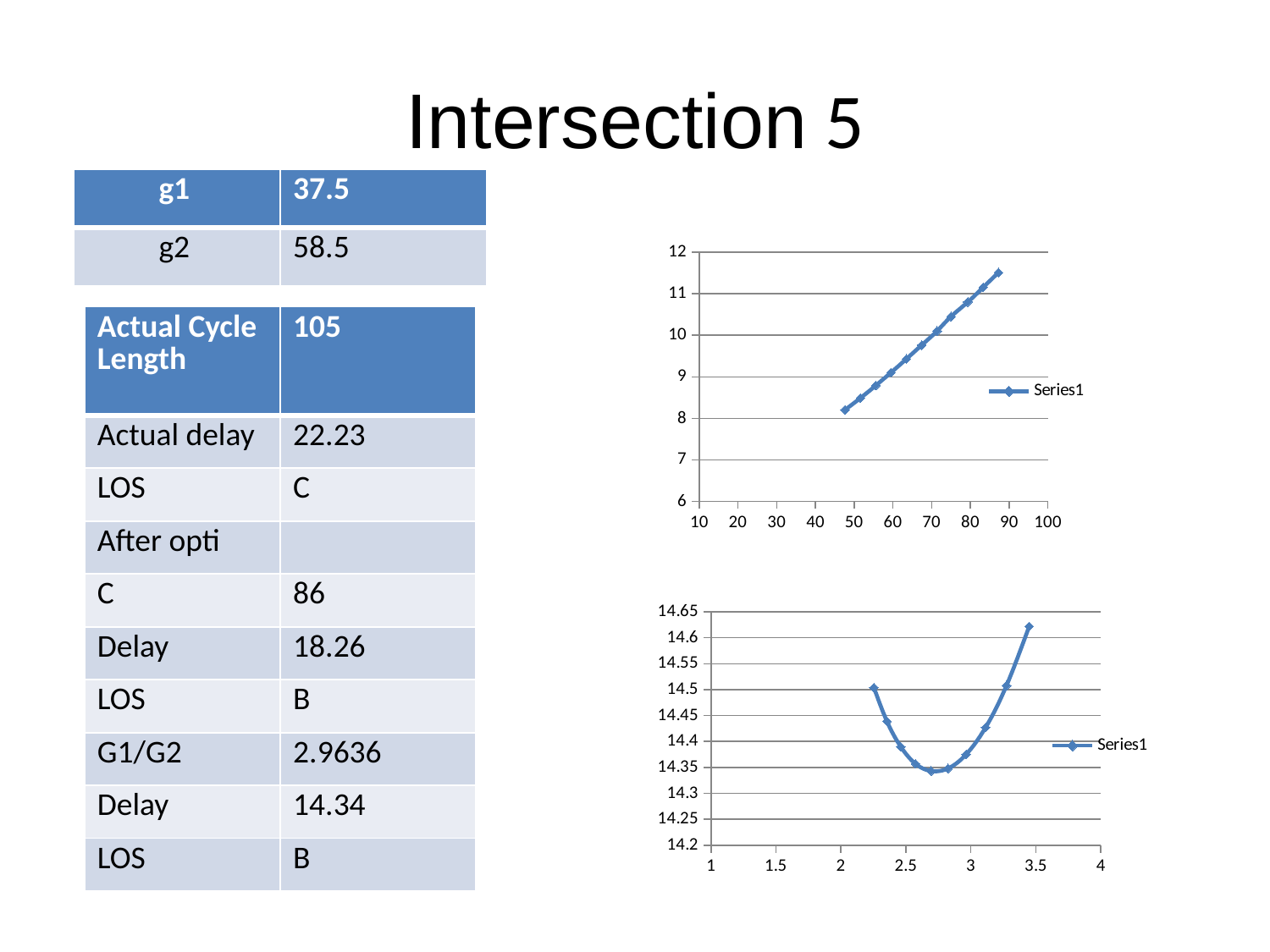

# Intersection 5
| g1 | 37.5 |
| --- | --- |
| g2 | 58.5 |

### Chart

| Category |  |
|---|---|
| Actual Cycle Length | 105 |
| --- | --- |
| Actual delay | 22.23 |
| LOS | C |
| After opti |  |
| C | 86 |
| Delay | 18.26 |
| LOS | B |
| G1/G2 | 2.9636 |
| Delay | 14.34 |
| LOS | B |

### Chart

| Category |  |
|---|---|